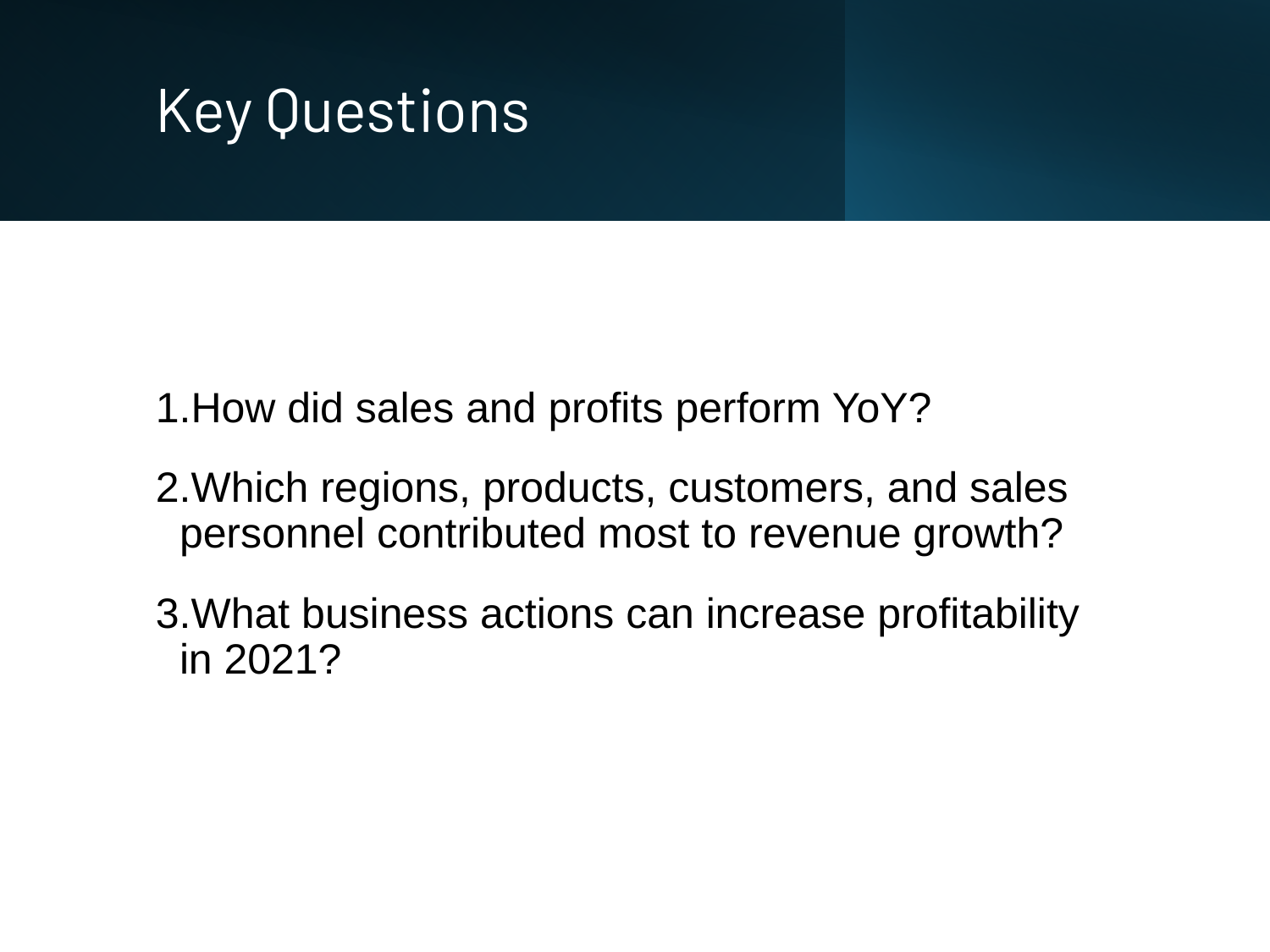

# Key Questions
How did sales and profits perform YoY?
Which regions, products, customers, and sales personnel contributed most to revenue growth?
What business actions can increase profitability in 2021?